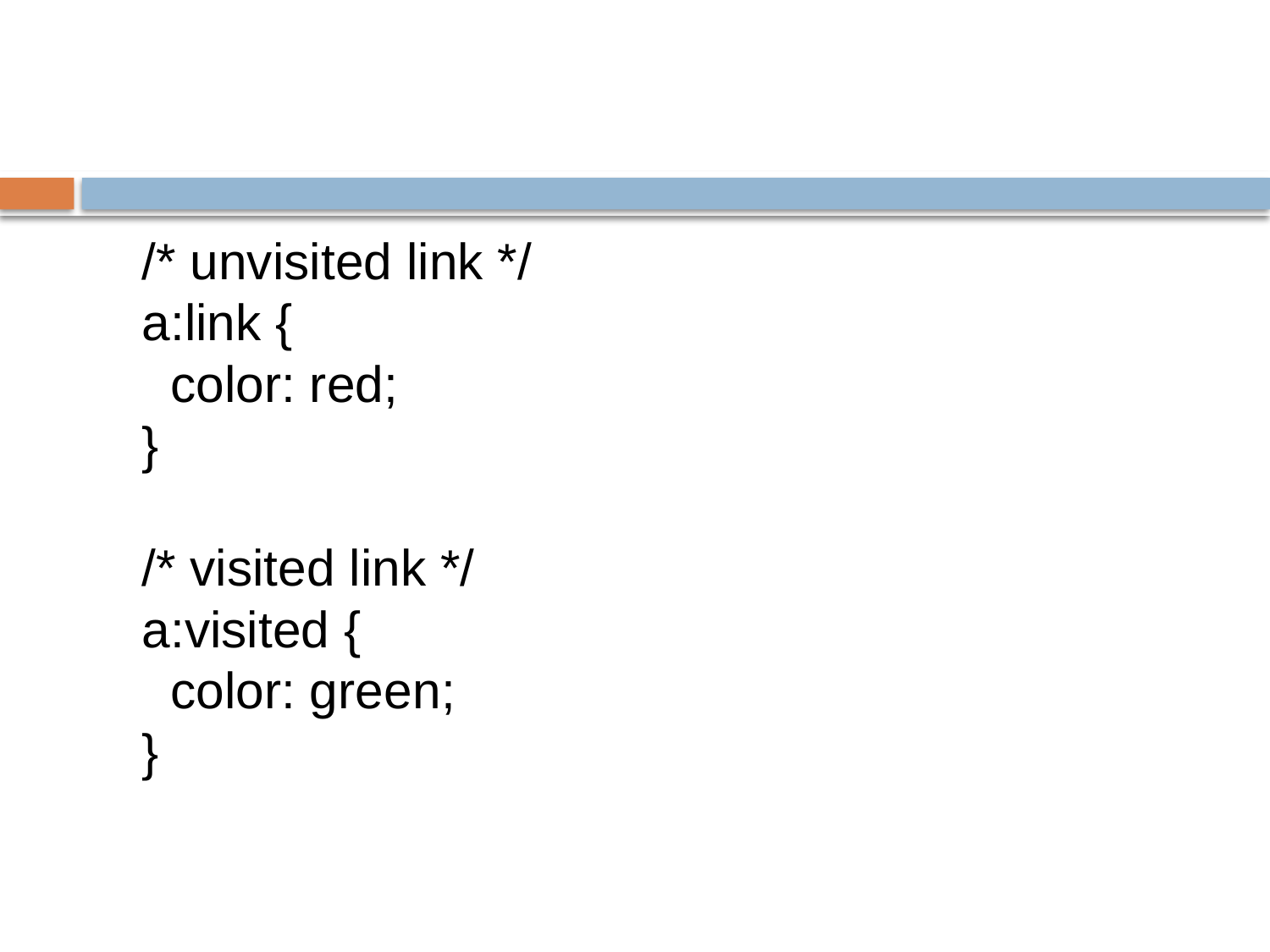

/* unvisited link */
a:link {
  color: red;
}
/* visited link */
a:visited {
  color: green;
}